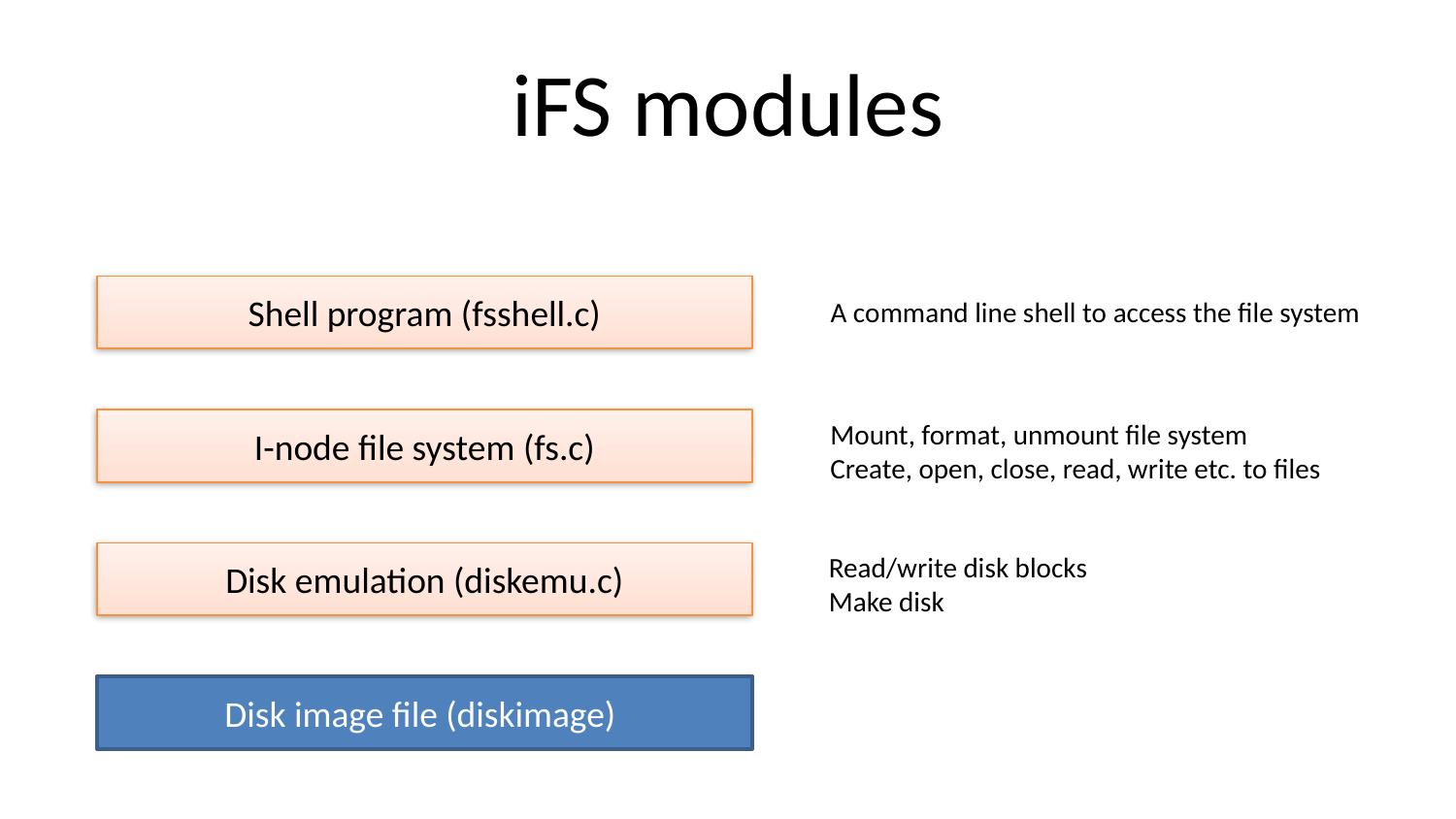

# iFS modules
Shell program (fsshell.c)
A command line shell to access the file system
I-node file system (fs.c)
Mount, format, unmount file system
Create, open, close, read, write etc. to files
Disk emulation (diskemu.c)
Read/write disk blocks
Make disk
Disk image file (diskimage)